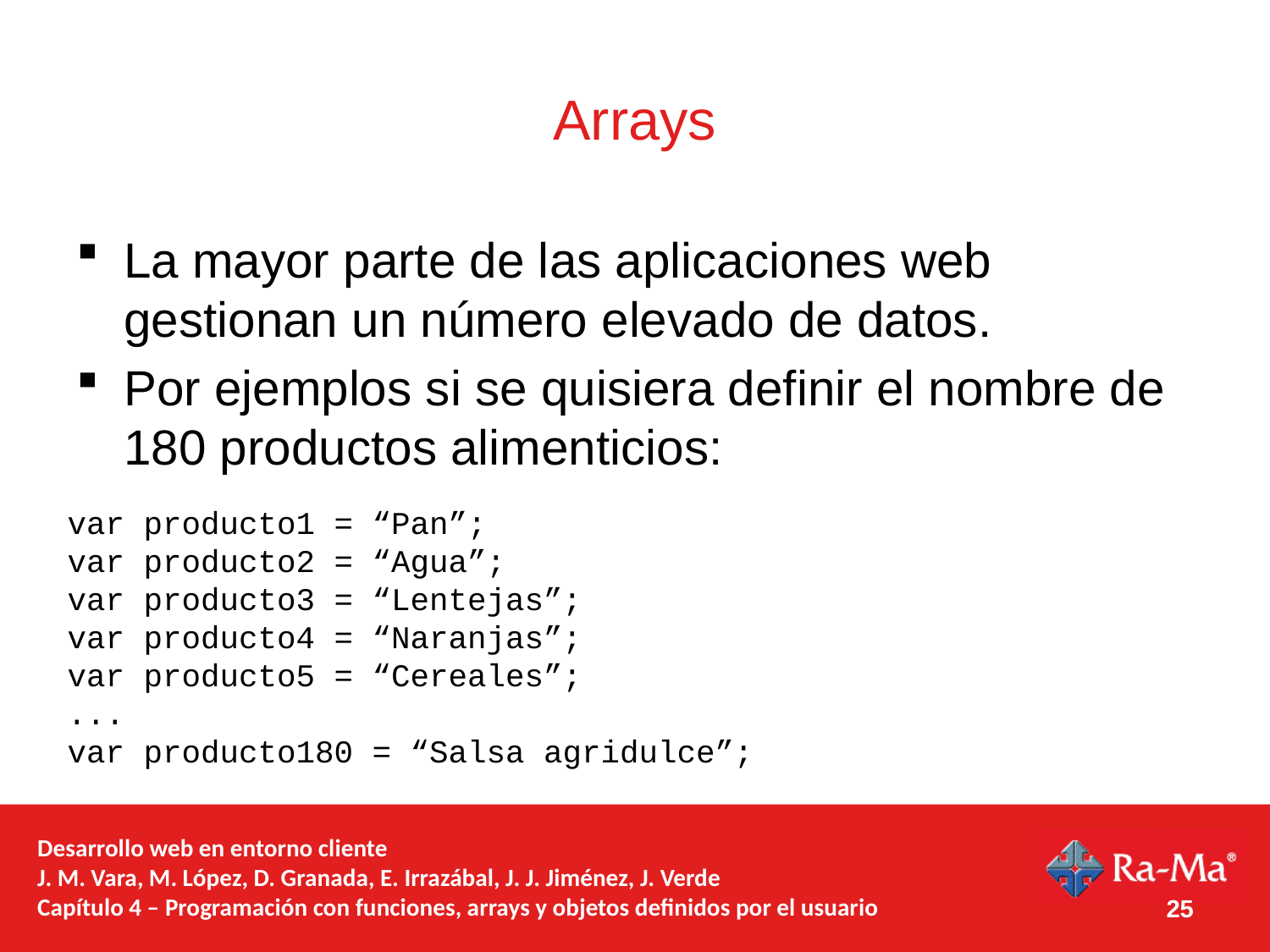

# Arrays
La mayor parte de las aplicaciones web gestionan un número elevado de datos.
Por ejemplos si se quisiera definir el nombre de 180 productos alimenticios:
var producto1 = “Pan”;
var producto2 = “Agua”;
var producto3 = “Lentejas”;
var producto4 = “Naranjas”;
var producto5 = “Cereales”;
...
var producto180 = “Salsa agridulce”;

Desarrollo web en entorno cliente
J. M. Vara, M. López, D. Granada, E. Irrazábal, J. J. Jiménez, J. Verde
Capítulo 4 – Programación con funciones, arrays y objetos definidos por el usuario
25